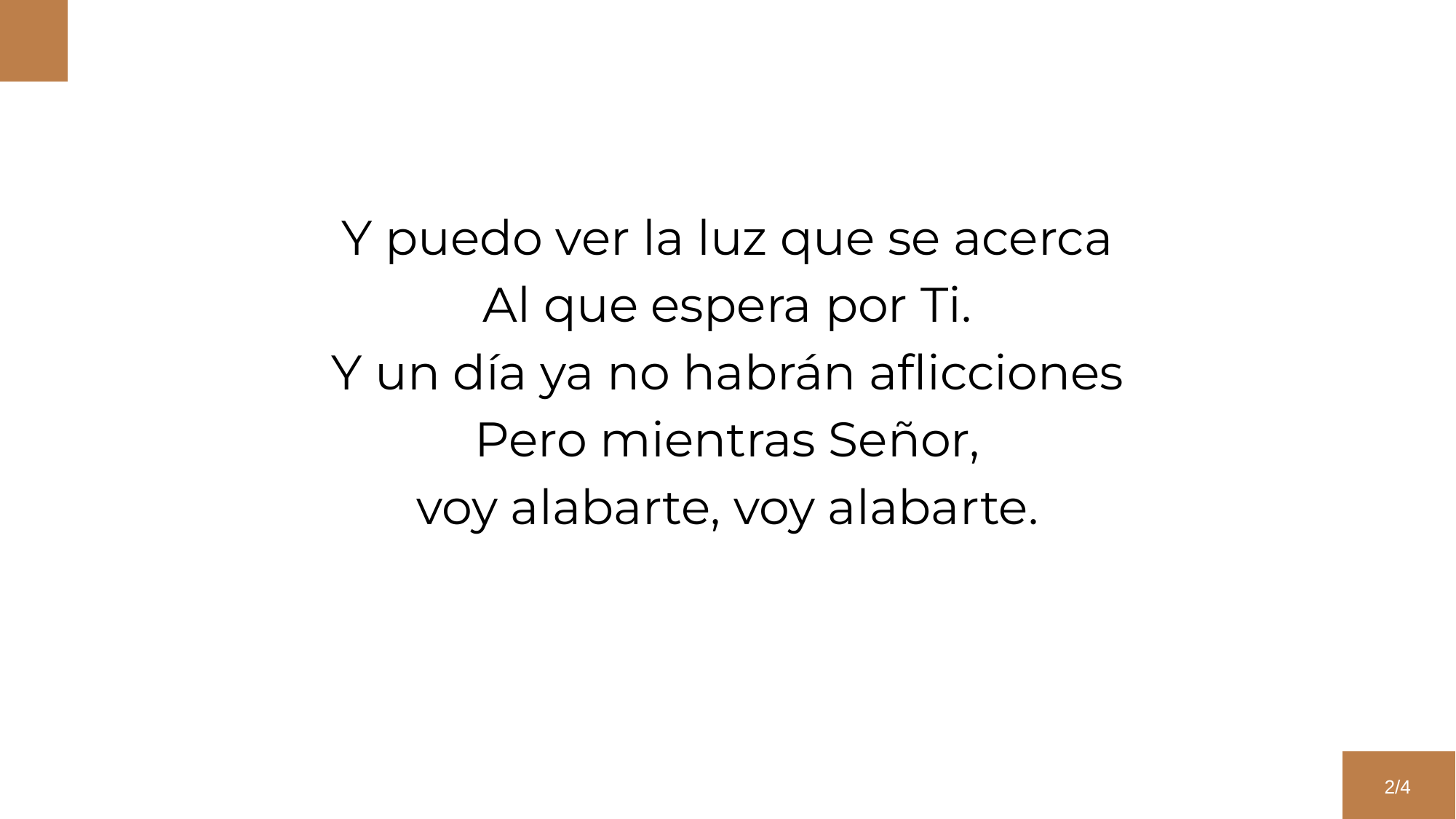

Y puedo ver la luz que se acerca
Al que espera por Ti.
Y un día ya no habrán aflicciones
Pero mientras Señor,
voy alabarte, voy alabarte.

2/4